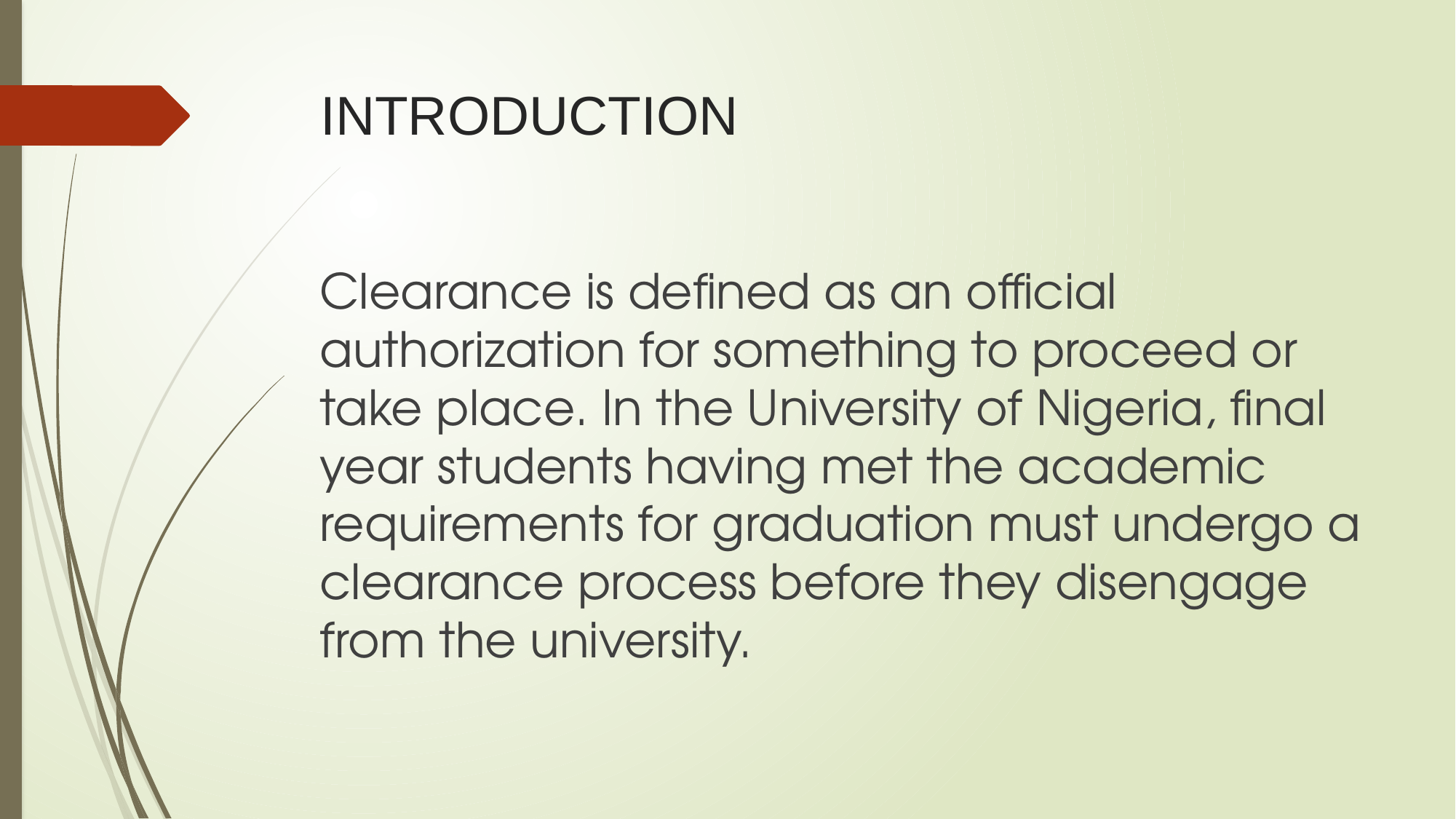

# INTRODUCTION
Clearance is defined as an official authorization for something to proceed or take place. In the University of Nigeria, final year students having met the academic requirements for graduation must undergo a clearance process before they disengage from the university.